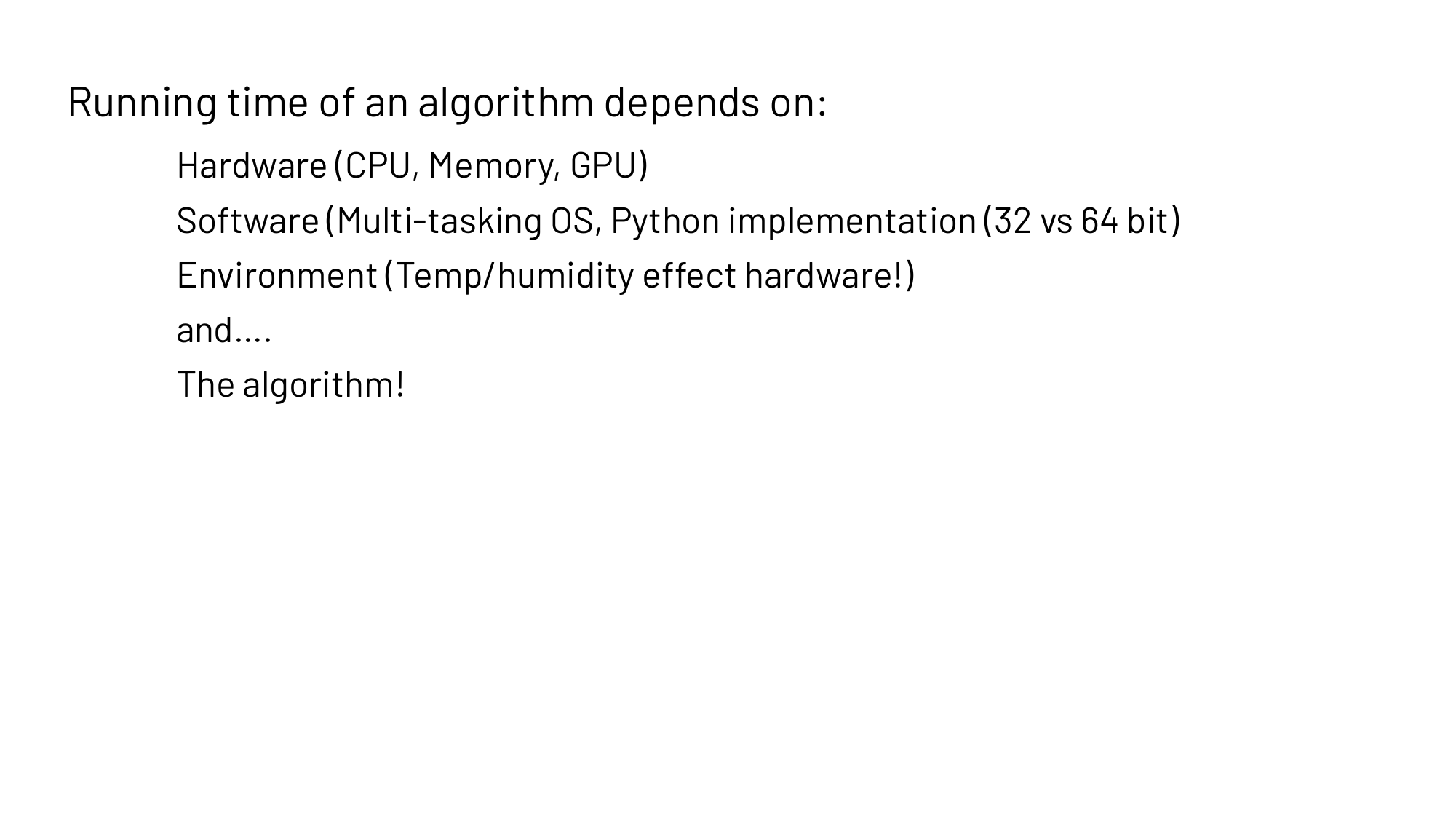

Running time of an algorithm depends on:
	Hardware (CPU, Memory, GPU)
	Software (Multi-tasking OS, Python implementation (32 vs 64 bit)
	Environment (Temp/humidity effect hardware!)
	and….
	The algorithm!